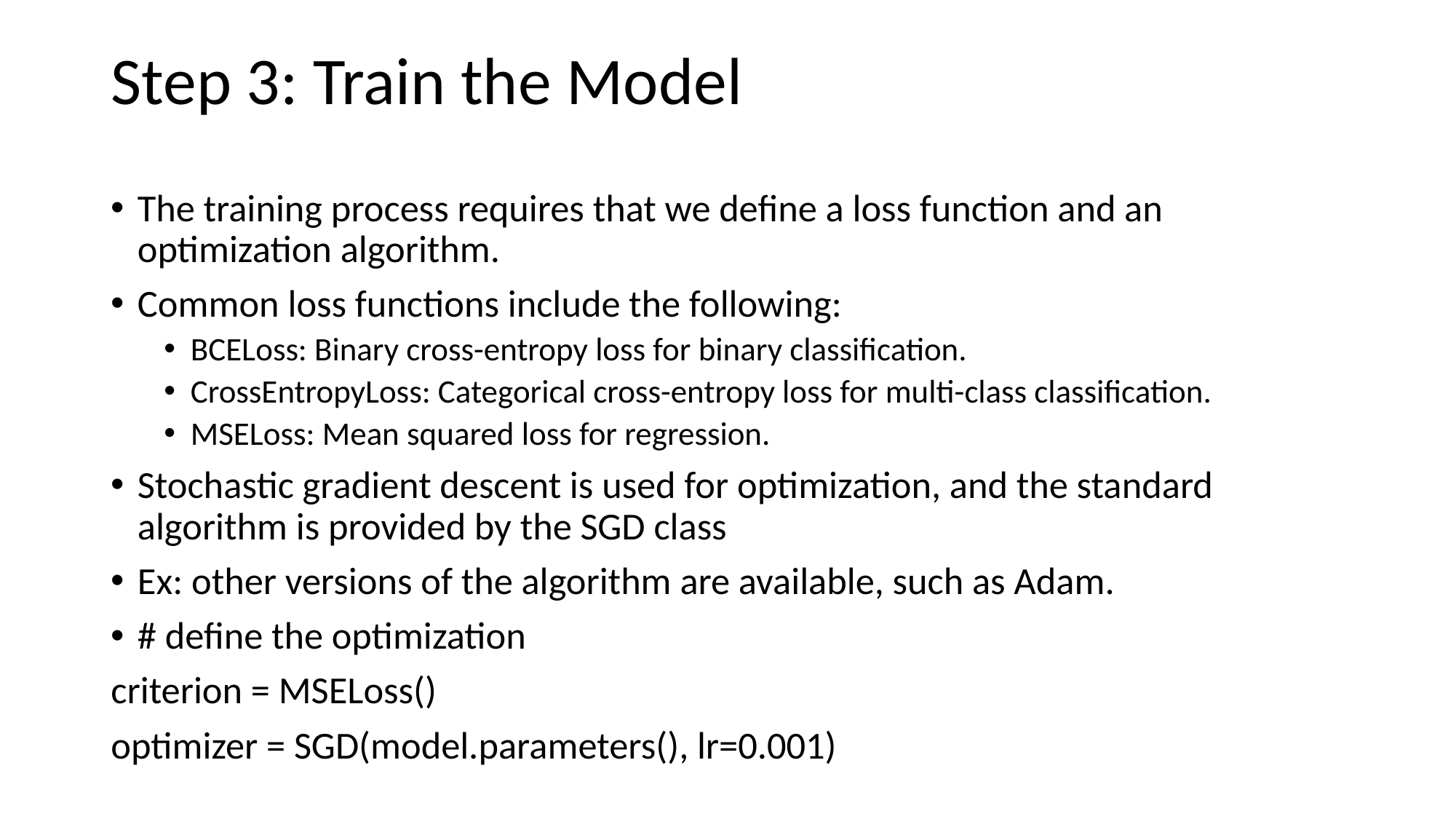

# Step 3: Train the Model
The training process requires that we define a loss function and an optimization algorithm.
Common loss functions include the following:
BCELoss: Binary cross-entropy loss for binary classification.
CrossEntropyLoss: Categorical cross-entropy loss for multi-class classification.
MSELoss: Mean squared loss for regression.
Stochastic gradient descent is used for optimization, and the standard algorithm is provided by the SGD class
Ex: other versions of the algorithm are available, such as Adam.
# define the optimization
criterion = MSELoss()
optimizer = SGD(model.parameters(), lr=0.001)